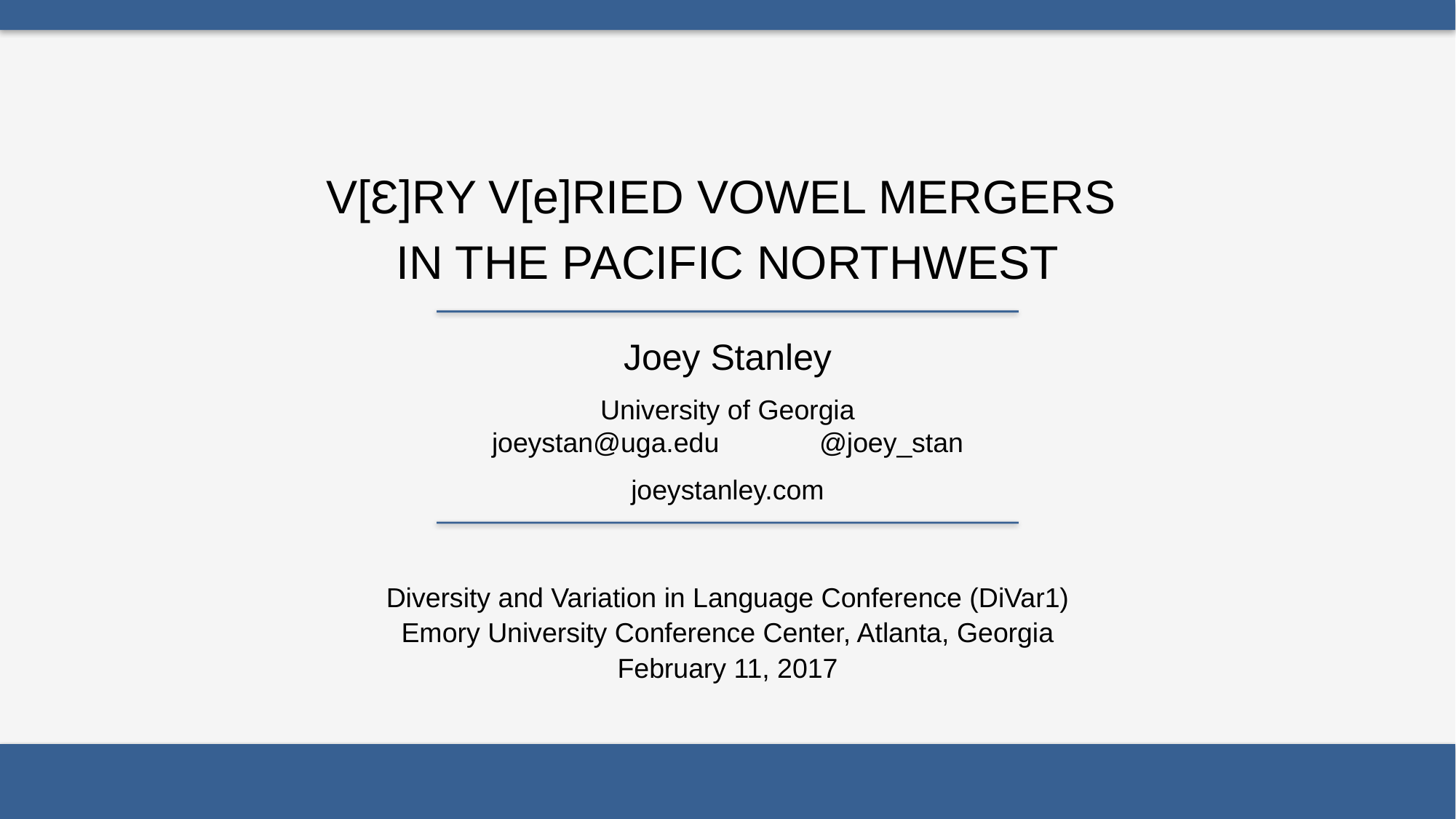

V[ɛ]ry v[e]ried vowel mergers
in the Pacific Northwest
Joey Stanley

University of Georgia
joeystan@uga.edu	@joey_stan

joeystanley.com
Diversity and Variation in Language Conference (DiVar1)
Emory University Conference Center, Atlanta, Georgia
February 11, 2017